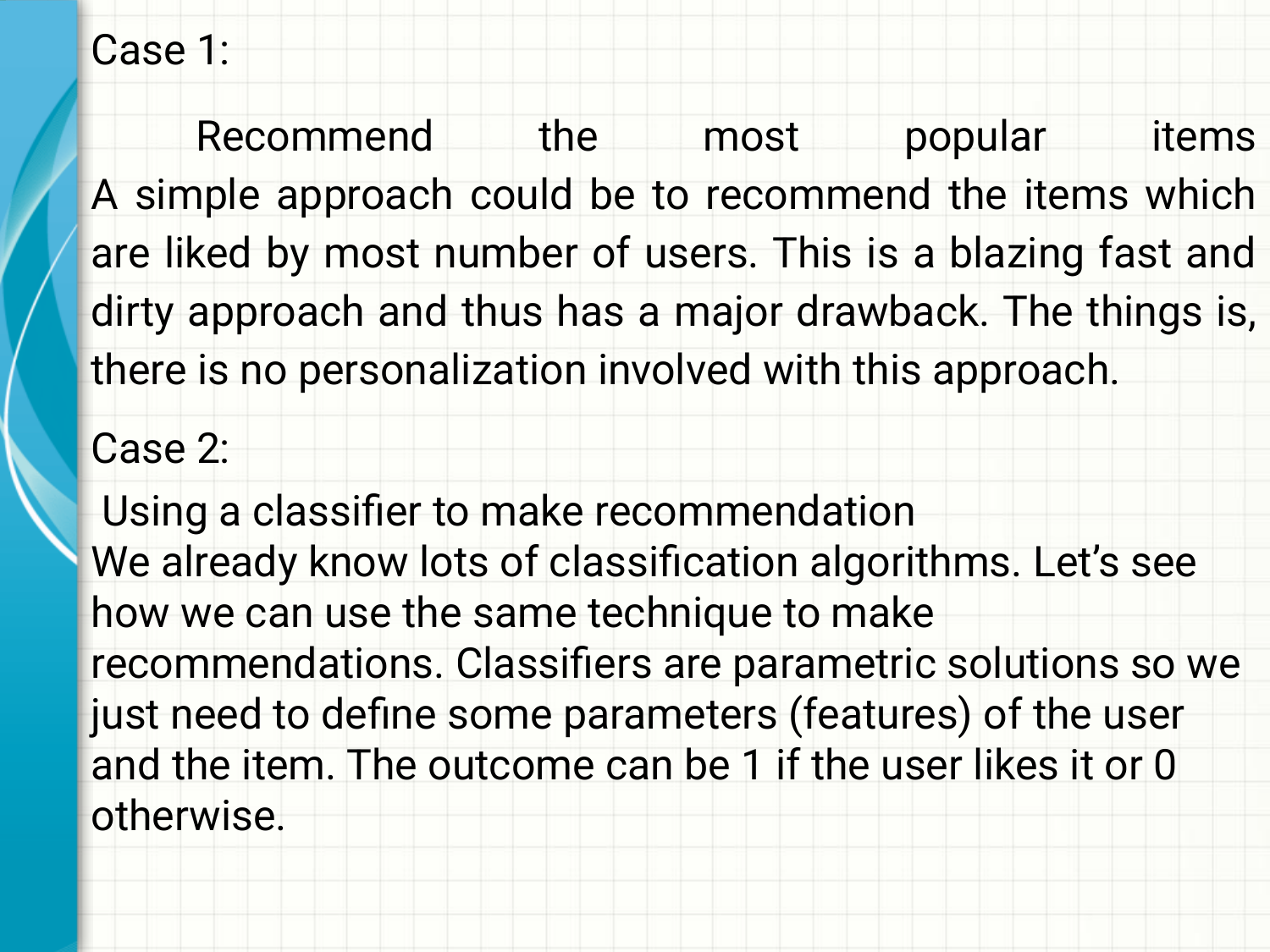

Case 1:
 Recommend the most popular items
A simple approach could be to recommend the items which are liked by most number of users. This is a blazing fast and dirty approach and thus has a major drawback. The things is, there is no personalization involved with this approach.
Case 2:
 Using a classifier to make recommendation
We already know lots of classification algorithms. Let’s see how we can use the same technique to make recommendations. Classifiers are parametric solutions so we just need to define some parameters (features) of the user and the item. The outcome can be 1 if the user likes it or 0 otherwise.